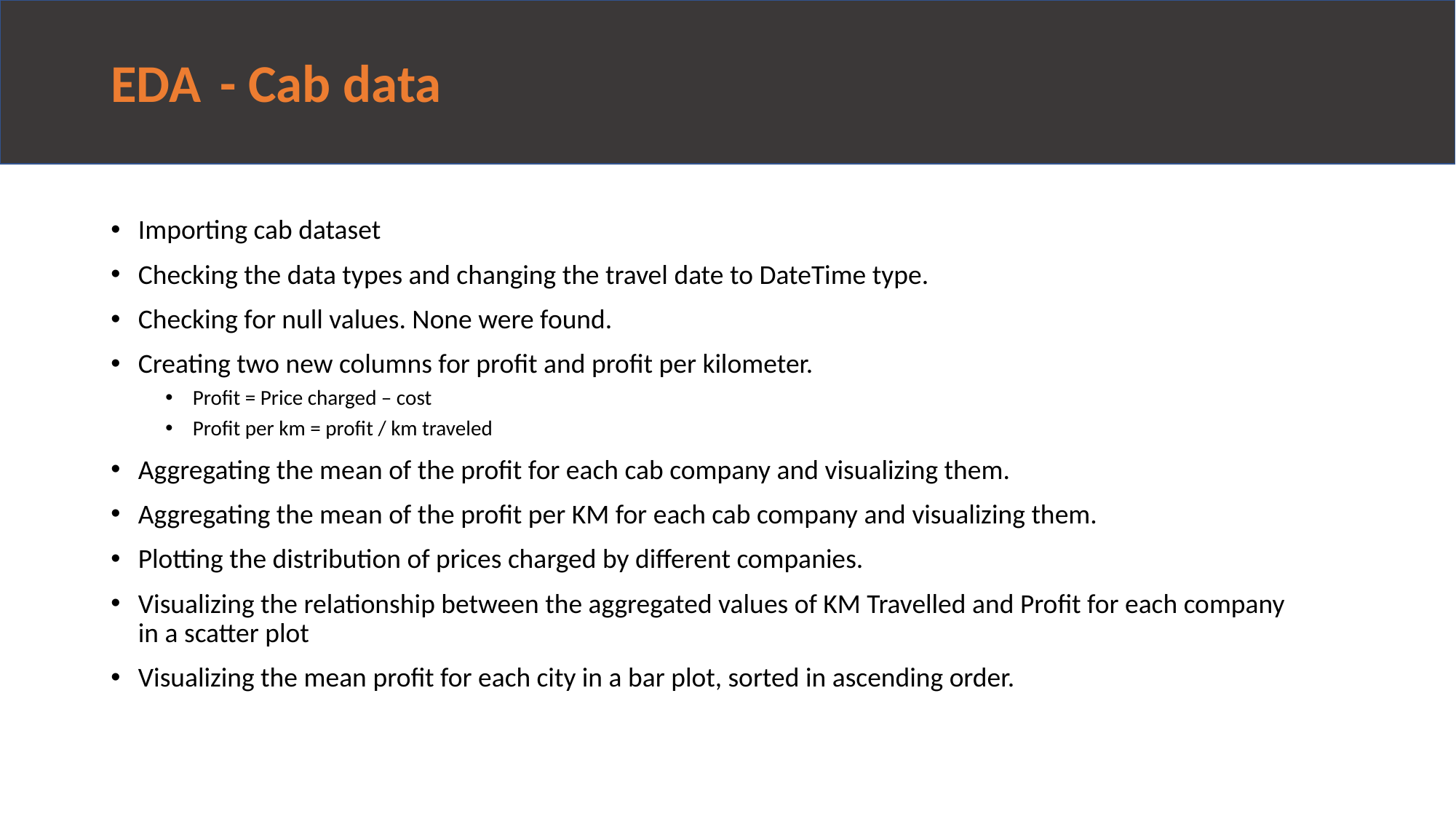

# EDA	- Cab data
Importing cab dataset
Checking the data types and changing the travel date to DateTime type.
Checking for null values. None were found.
Creating two new columns for profit and profit per kilometer.
Profit = Price charged – cost
Profit per km = profit / km traveled
Aggregating the mean of the profit for each cab company and visualizing them.
Aggregating the mean of the profit per KM for each cab company and visualizing them.
Plotting the distribution of prices charged by different companies.
Visualizing the relationship between the aggregated values of KM Travelled and Profit for each company in a scatter plot
Visualizing the mean profit for each city in a bar plot, sorted in ascending order.